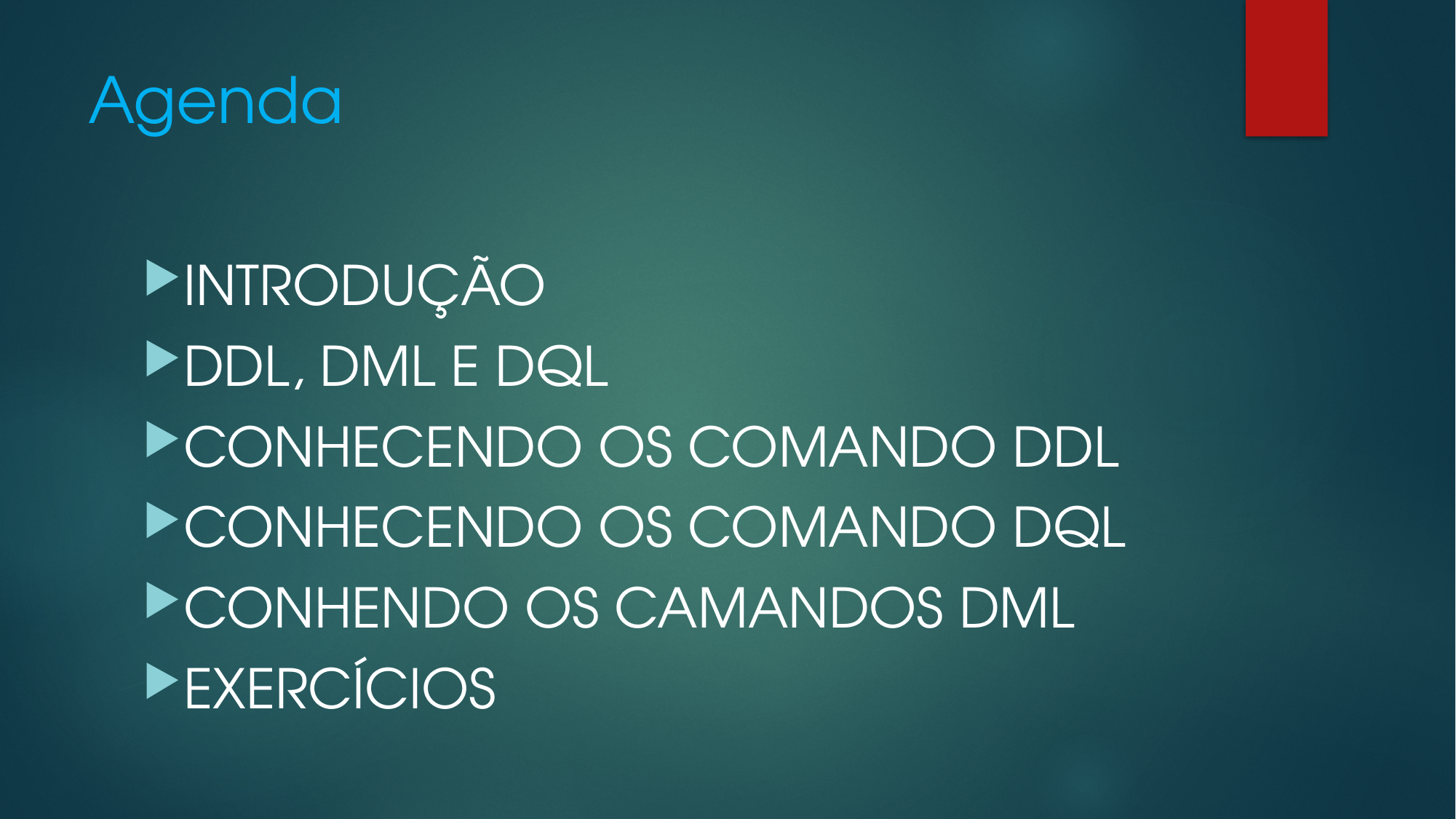

# Agenda
INTRODUÇÃO
DDL, DML E DQL
CONHECENDO OS COMANDO DDL
CONHECENDO OS COMANDO DQL
CONHENDO OS CAMANDOS DML
EXERCÍCIOS